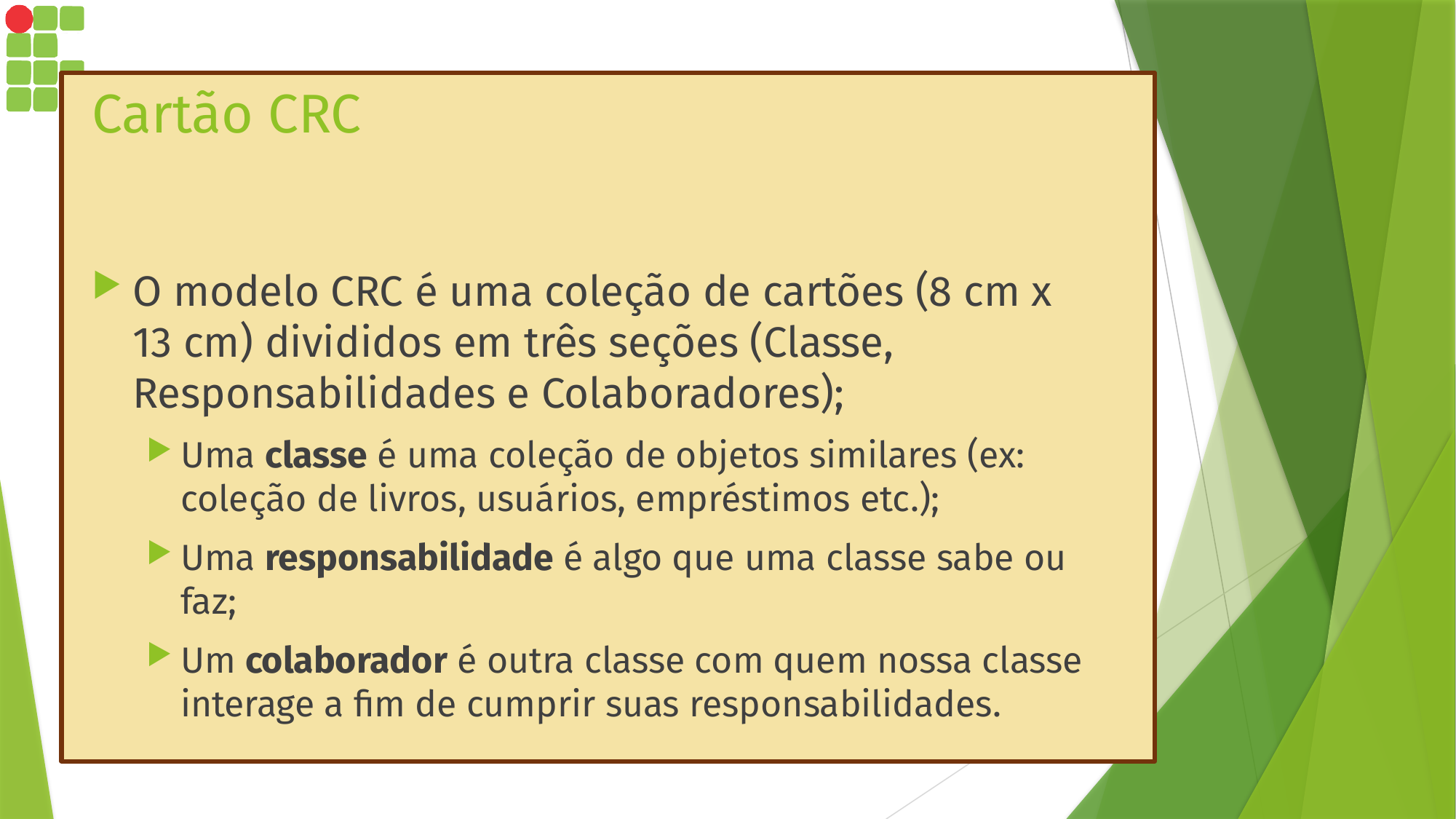

# Cartão CRC
O modelo CRC é uma coleção de cartões (8 cm x 13 cm) divididos em três seções (Classe, Responsabilidades e Colaboradores);
Uma classe é uma coleção de objetos similares (ex: coleção de livros, usuários, empréstimos etc.);
Uma responsabilidade é algo que uma classe sabe ou faz;
Um colaborador é outra classe com quem nossa classe interage a fim de cumprir suas responsabilidades.